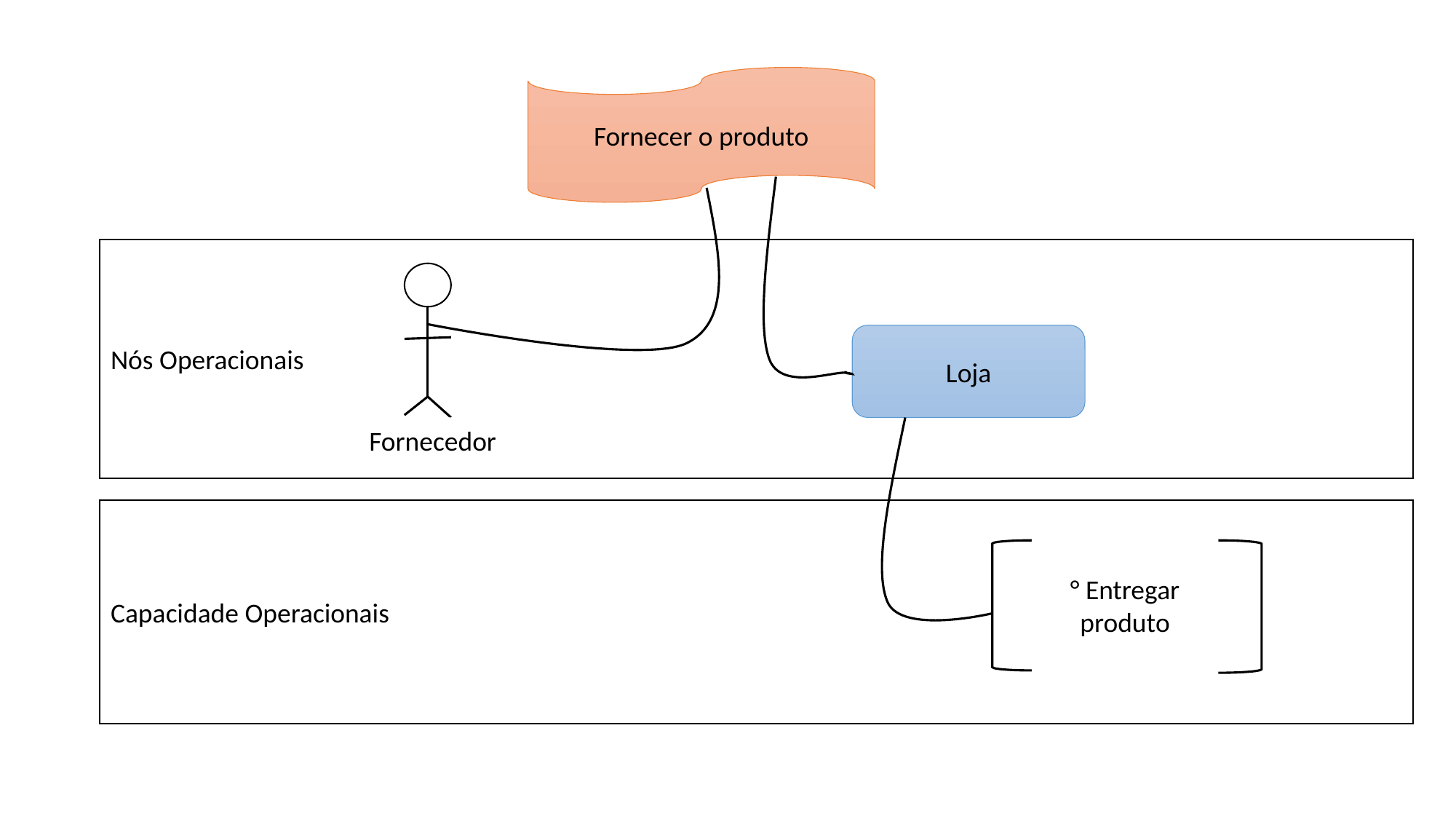

Fornecer o produto

Nós Operacionais

Loja
Fornecedor

Capacidade Operacionais

° Entregar produto